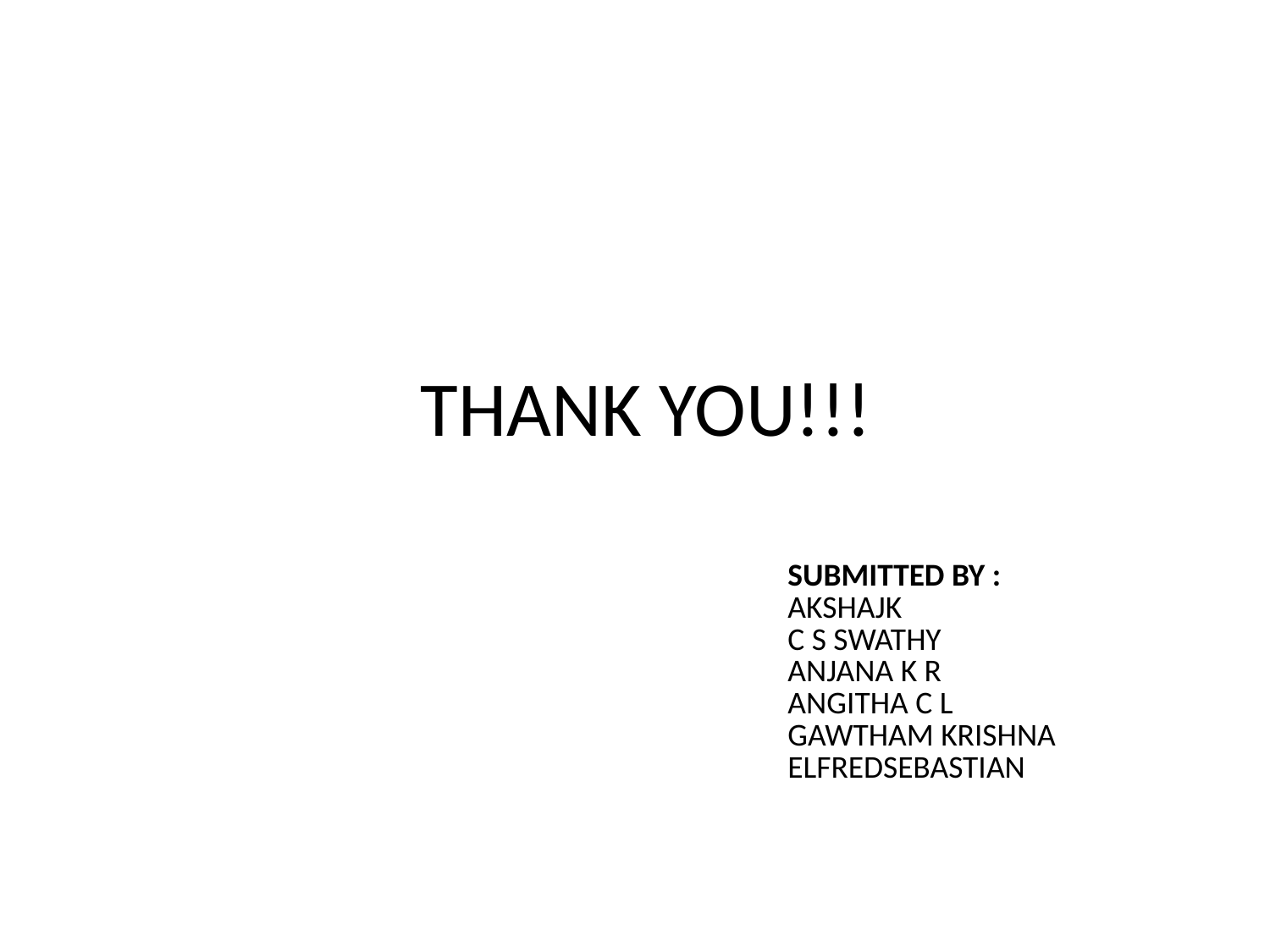

# THANK YOU!!!
| SUBMITTED BY : AKSHAJK C S SWATHY ANJANA K R ANGITHA C L GAWTHAM KRISHNA ELFREDSEBASTIAN |
| --- |